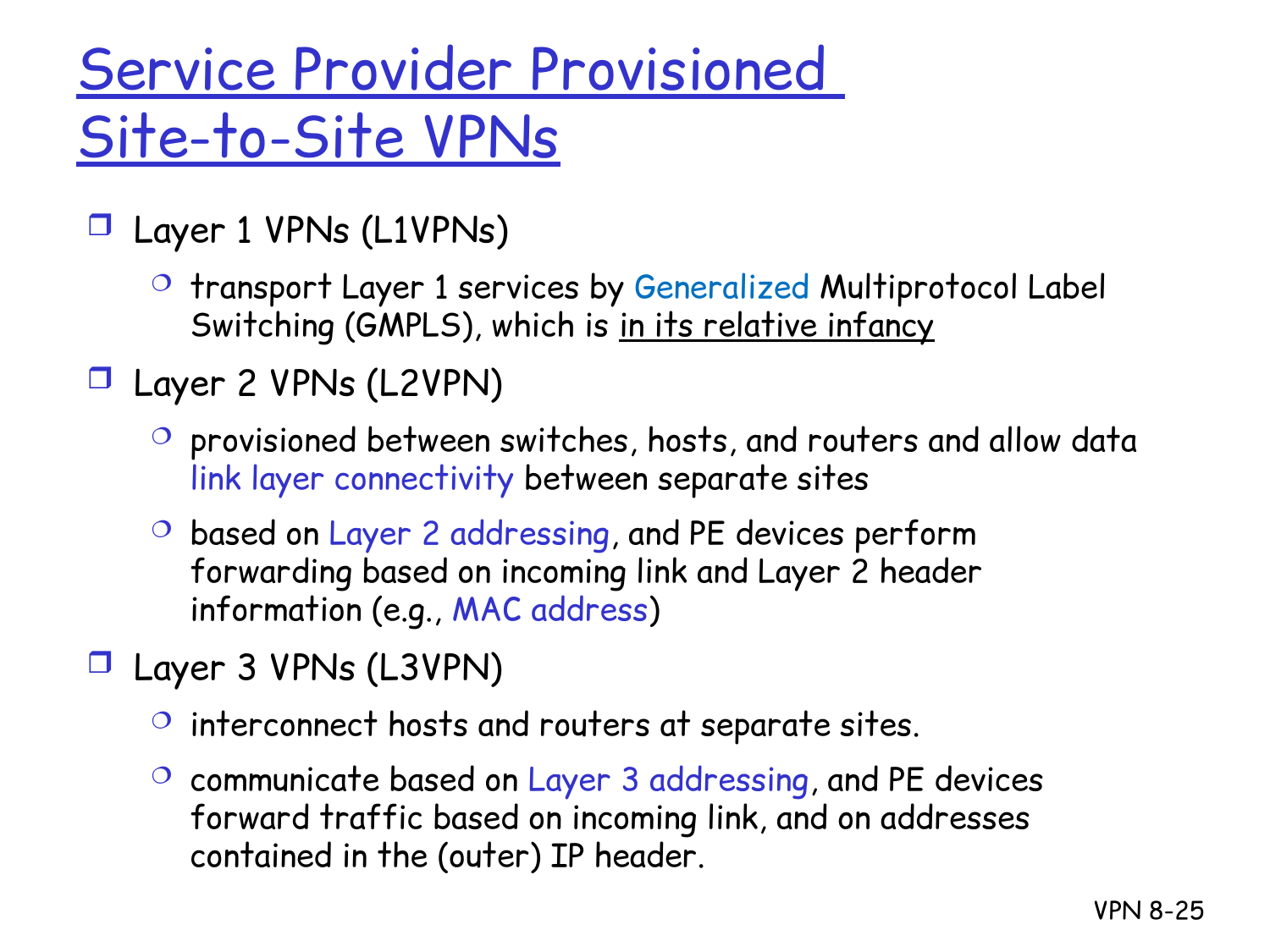

# Service Provider Provisioned Site-to-Site VPNs
Layer 1 VPNs (L1VPNs)
transport Layer 1 services by Generalized Multiprotocol Label Switching (GMPLS), which is in its relative infancy
Layer 2 VPNs (L2VPN)
provisioned between switches, hosts, and routers and allow data link layer connectivity between separate sites
based on Layer 2 addressing, and PE devices perform forwarding based on incoming link and Layer 2 header information (e.g., MAC address)
Layer 3 VPNs (L3VPN)
interconnect hosts and routers at separate sites.
communicate based on Layer 3 addressing, and PE devices forward traffic based on incoming link, and on addresses contained in the (outer) IP header.

VPN 8-25